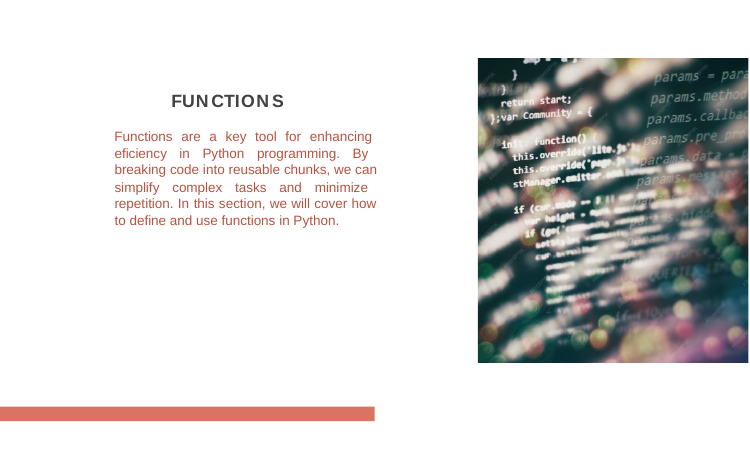

# FUNCTIONS
Functions are a key tool for enhancing  eficiency in Python programming. By  breaking code into reusable chunks, we can  simplify complex tasks and minimize  repetition. In this section, we will cover how  to deﬁne and use functions in Python.